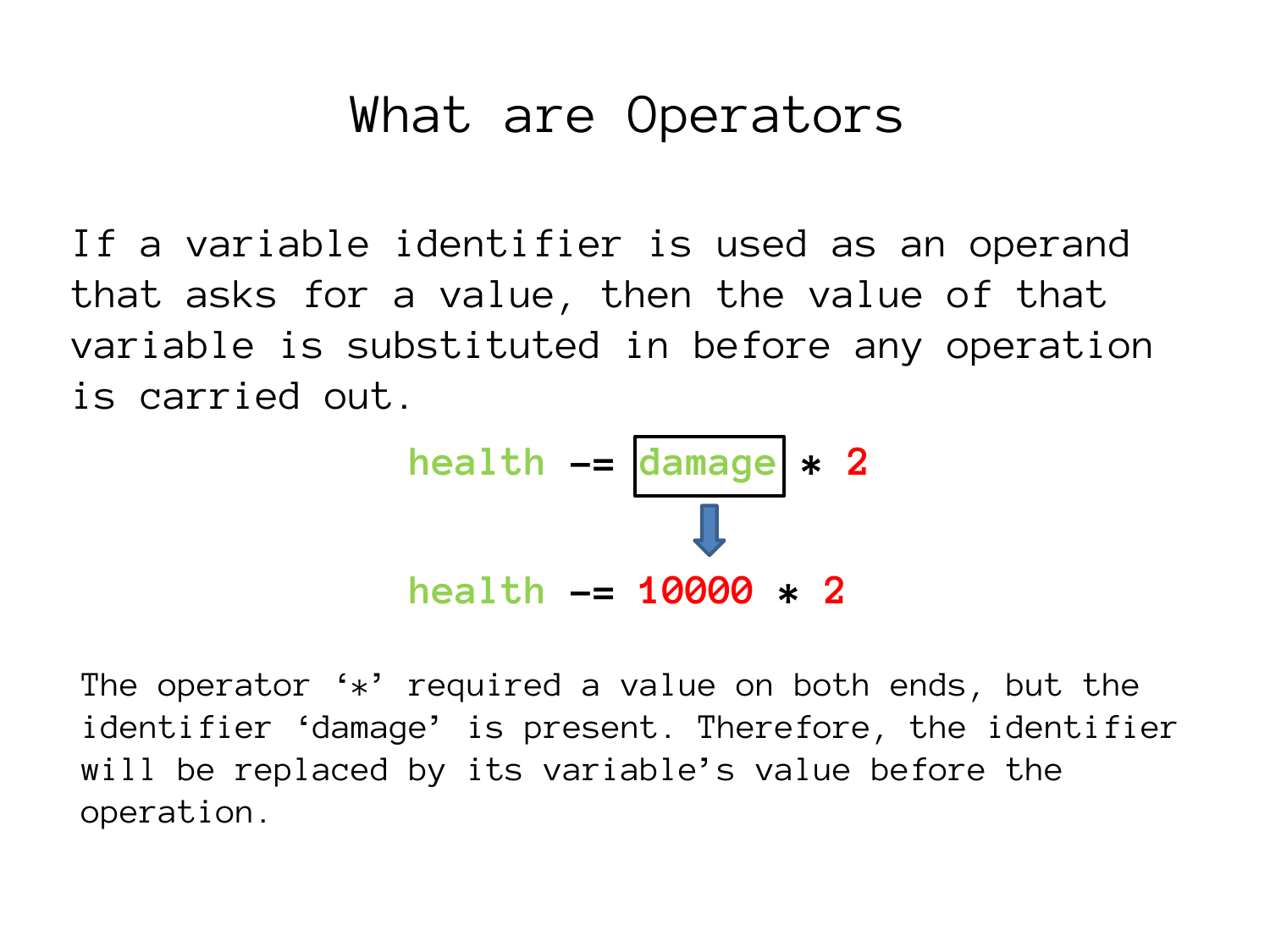

What are Operators
If a variable identifier is used as an operand that asks for a value, then the value of that variable is substituted in before any operation is carried out.
health -= damage * 2

health -= 10000 * 2
The operator ‘*’ required a value on both ends, but the identifier ‘damage’ is present. Therefore, the identifier will be replaced by its variable’s value before the operation.